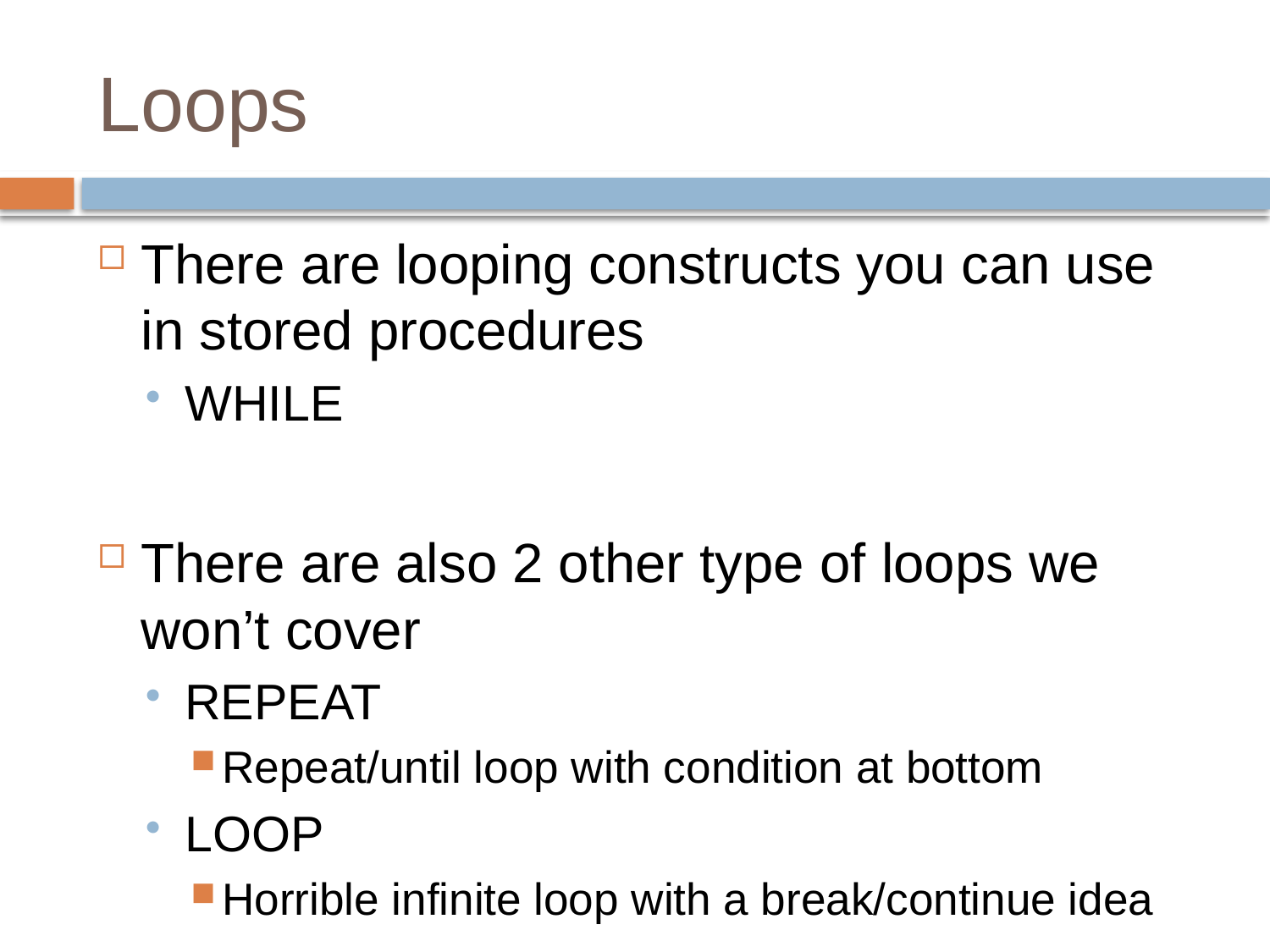

# Loops
There are looping constructs you can use in stored procedures
WHILE

There are also 2 other type of loops we won’t cover
REPEAT
Repeat/until loop with condition at bottom
LOOP
Horrible infinite loop with a break/continue idea